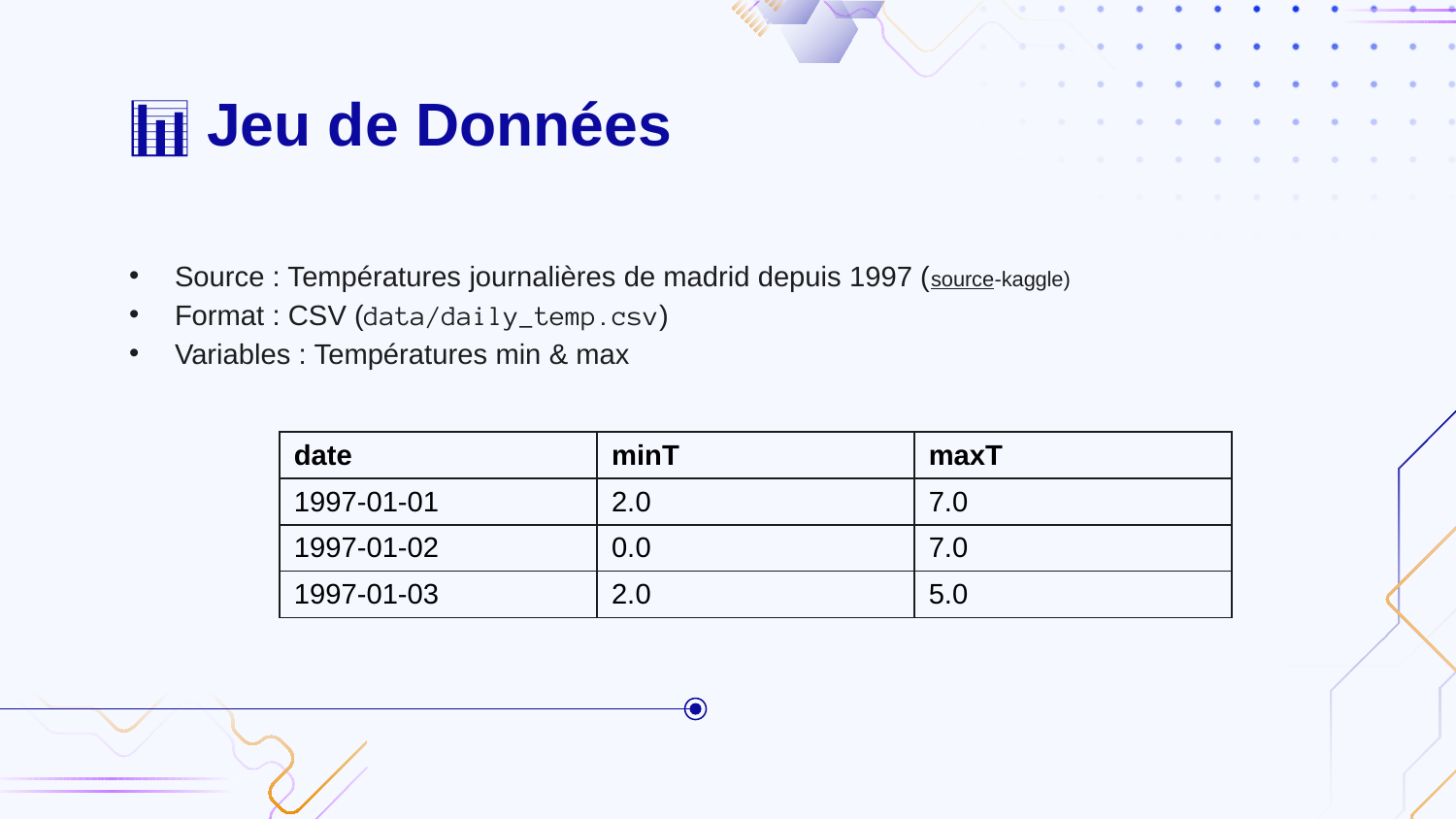

# 📊 Jeu de Données

Source : Températures journalières de madrid depuis 1997 (source-kaggle)
Format : CSV (data/daily_temp.csv)
Variables : Températures min & max

| date | minT | maxT |
| --- | --- | --- |
| 1997-01-01 | 2.0 | 7.0 |
| 1997-01-02 | 0.0 | 7.0 |
| 1997-01-03 | 2.0 | 5.0 |